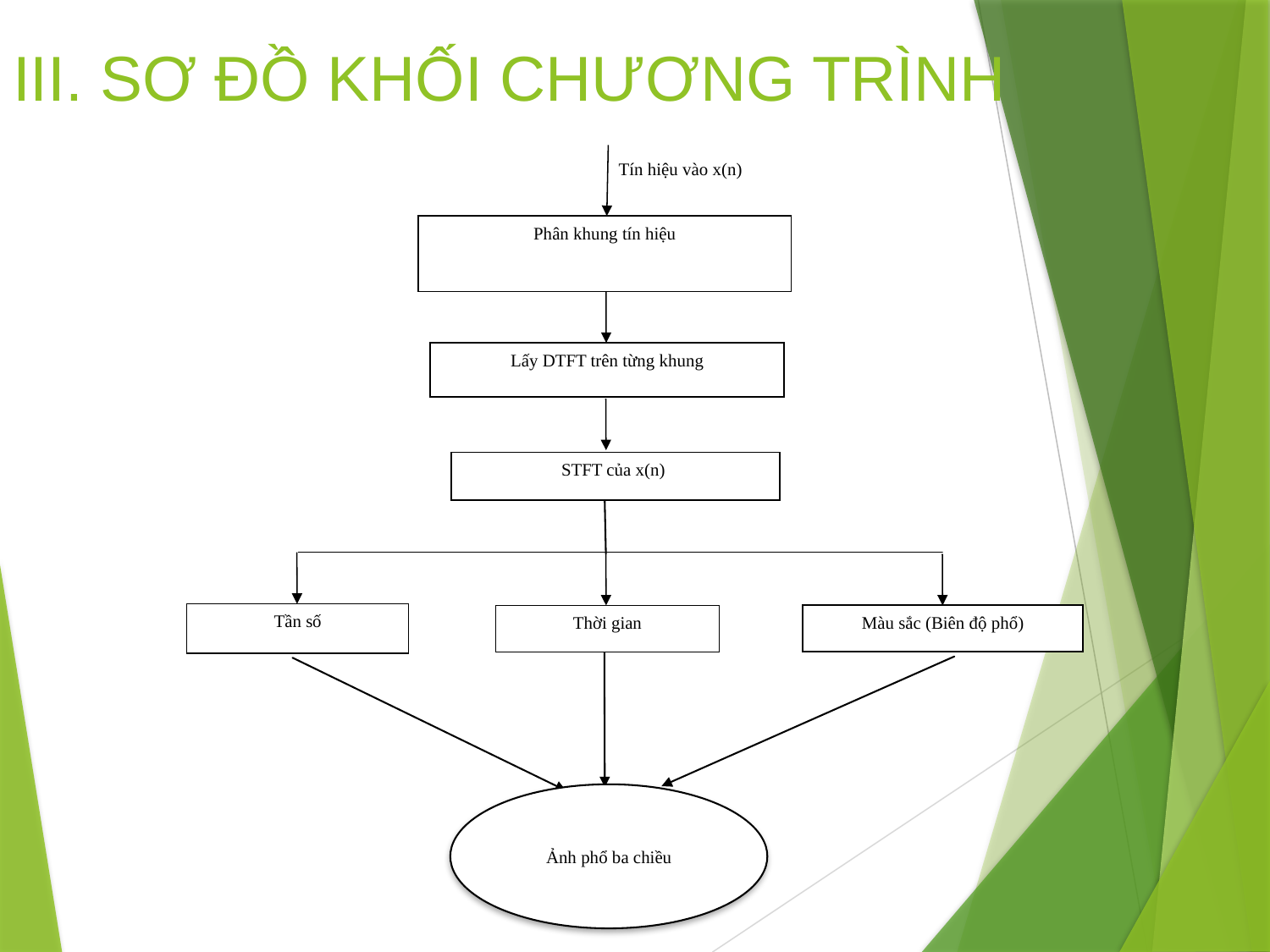

III. SƠ ĐỒ KHỐI CHƯƠNG TRÌNH
Tín hiệu vào x(n)
Phân khung tín hiệu
Lấy DTFT trên từng khung

STFT của x(n)
Tần số
Thời gian
Màu sắc (Biên độ phổ)
Ảnh phổ ba chiều